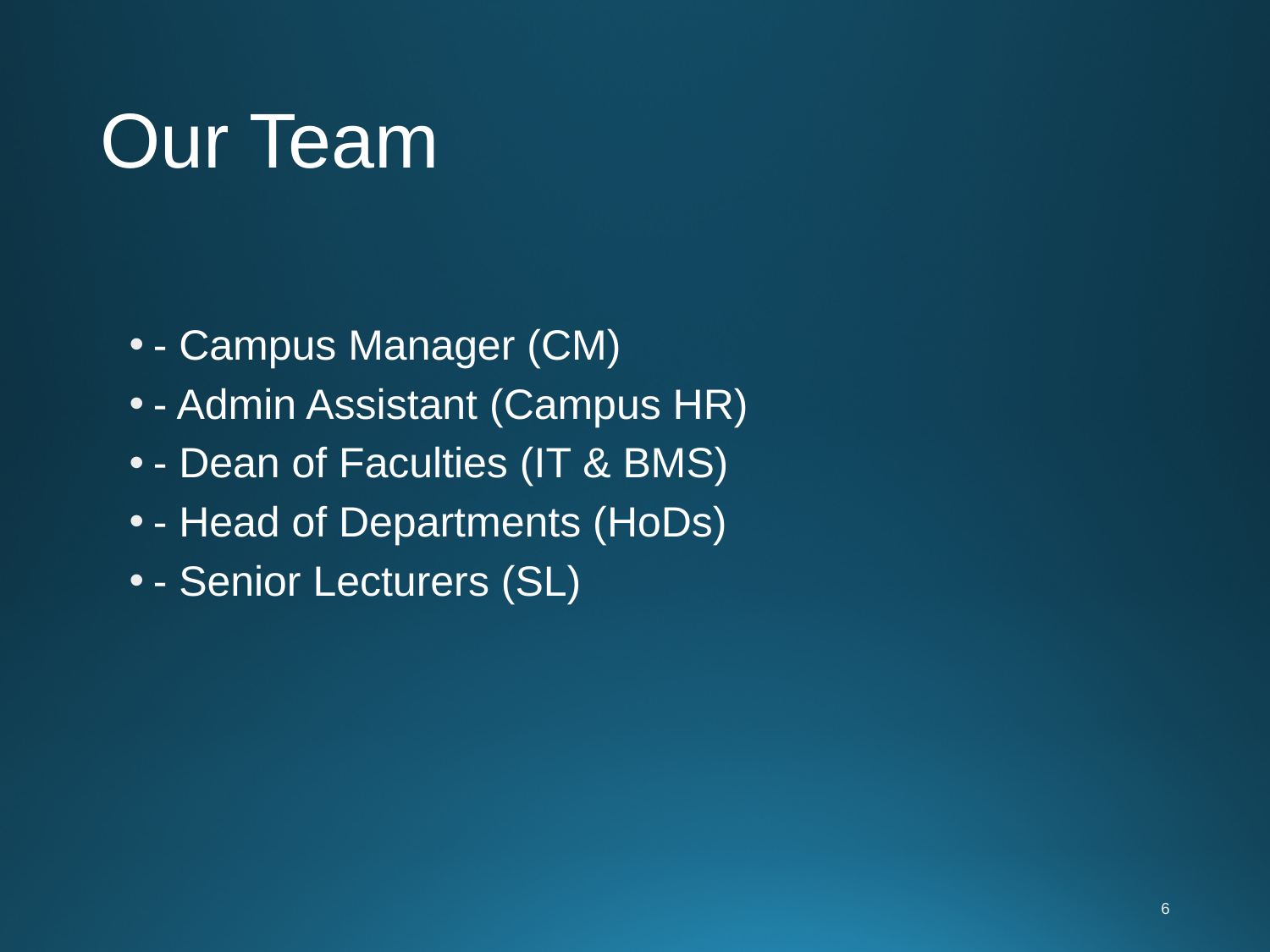

# Our Team

- Campus Manager (CM)
- Admin Assistant (Campus HR)
- Dean of Faculties (IT & BMS)
- Head of Departments (HoDs)
- Senior Lecturers (SL)

6